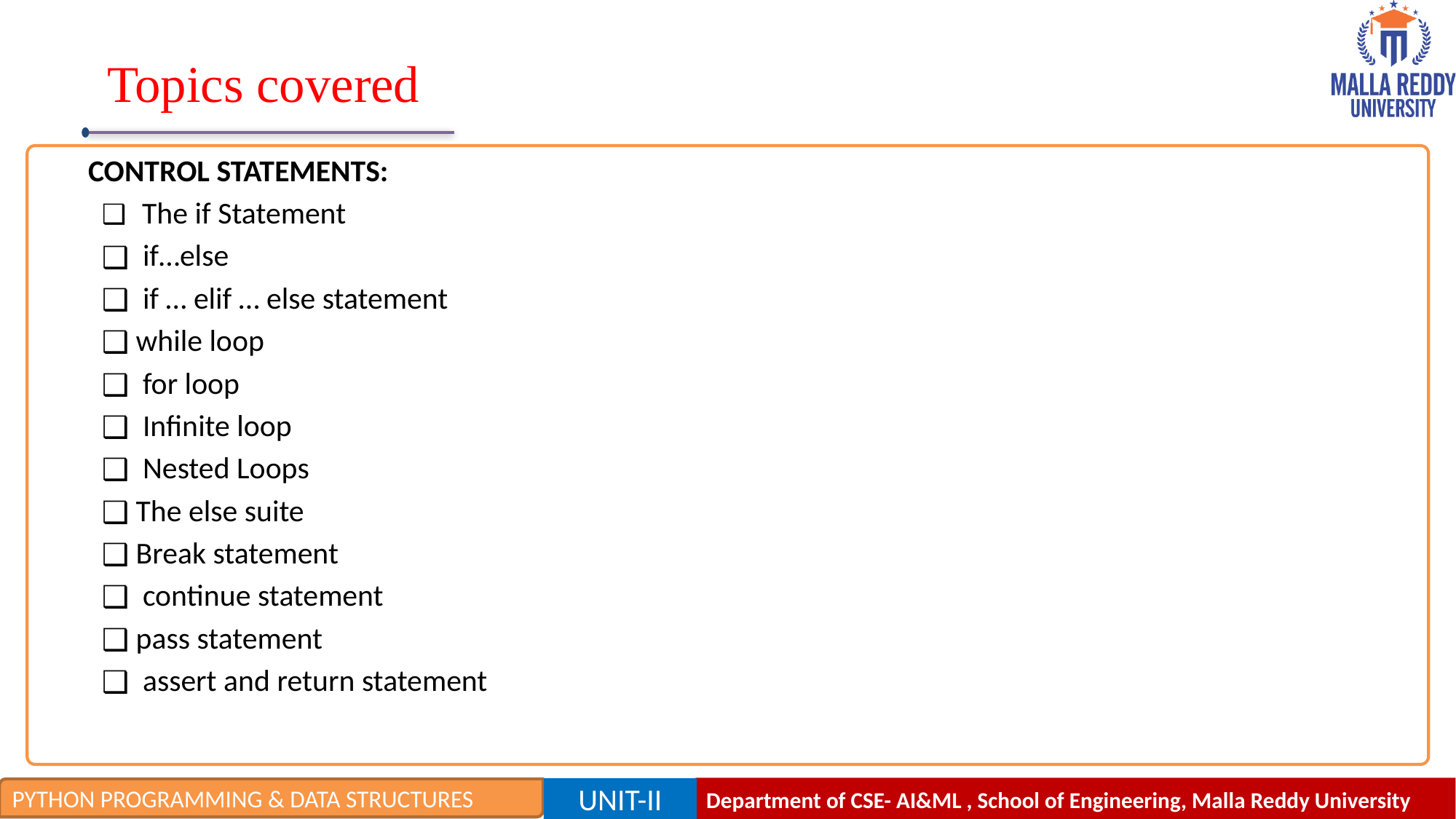

# Topics covered

	CONTROL STATEMENTS:
 The if Statement
 if…else
 if … elif … else statement
while loop
 for loop
 Infinite loop
 Nested Loops
The else suite
Break statement
 continue statement
pass statement
 assert and return statement